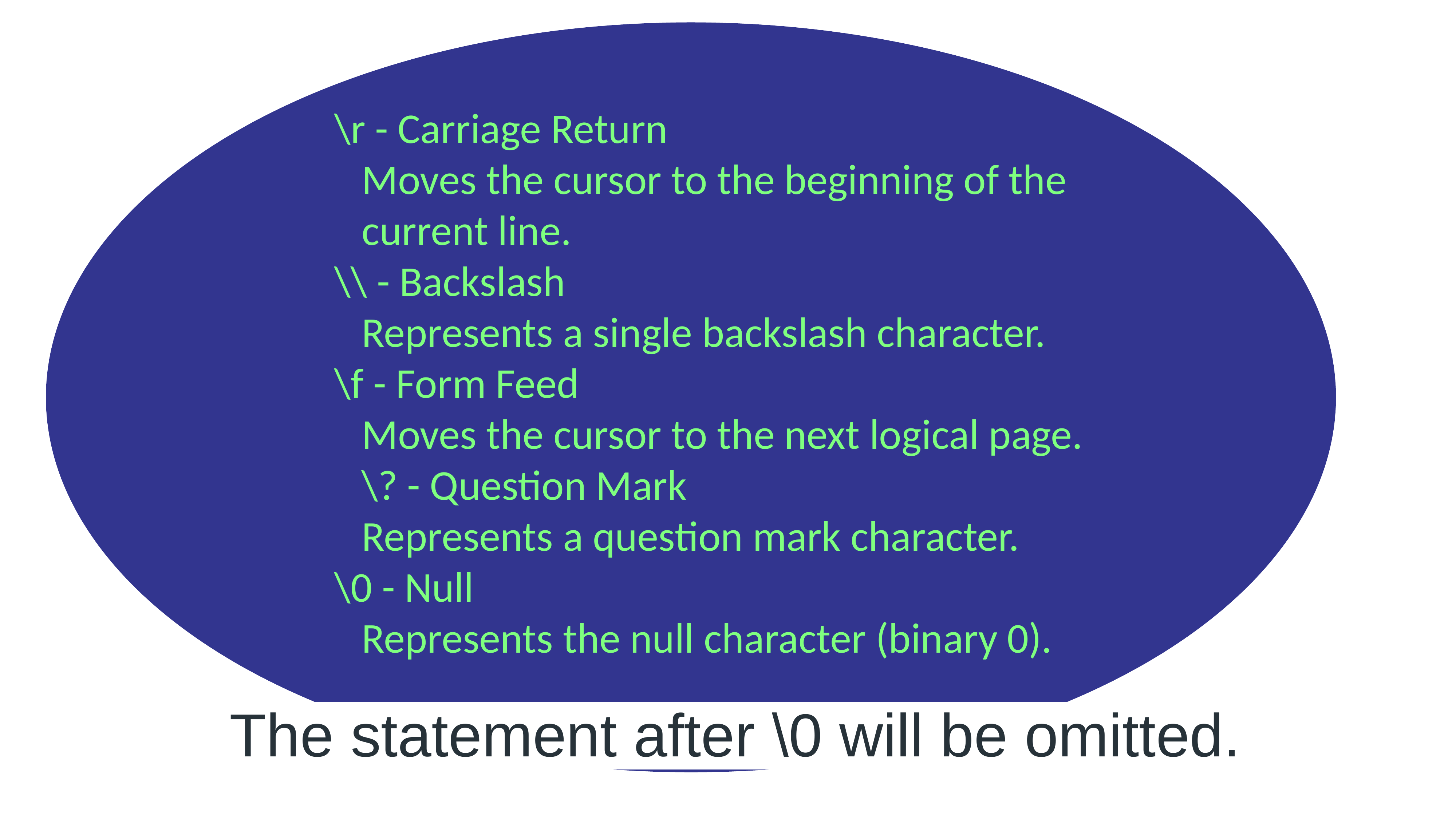

\r - Carriage Return
Moves the cursor to the beginning of the current line.
\\ - Backslash
Represents a single backslash character.
\f - Form Feed
Moves the cursor to the next logical page.
\? - Question Mark
Represents a question mark character.
\0 - Null
Represents the null character (binary 0).

The statement after \0 will be omitted.